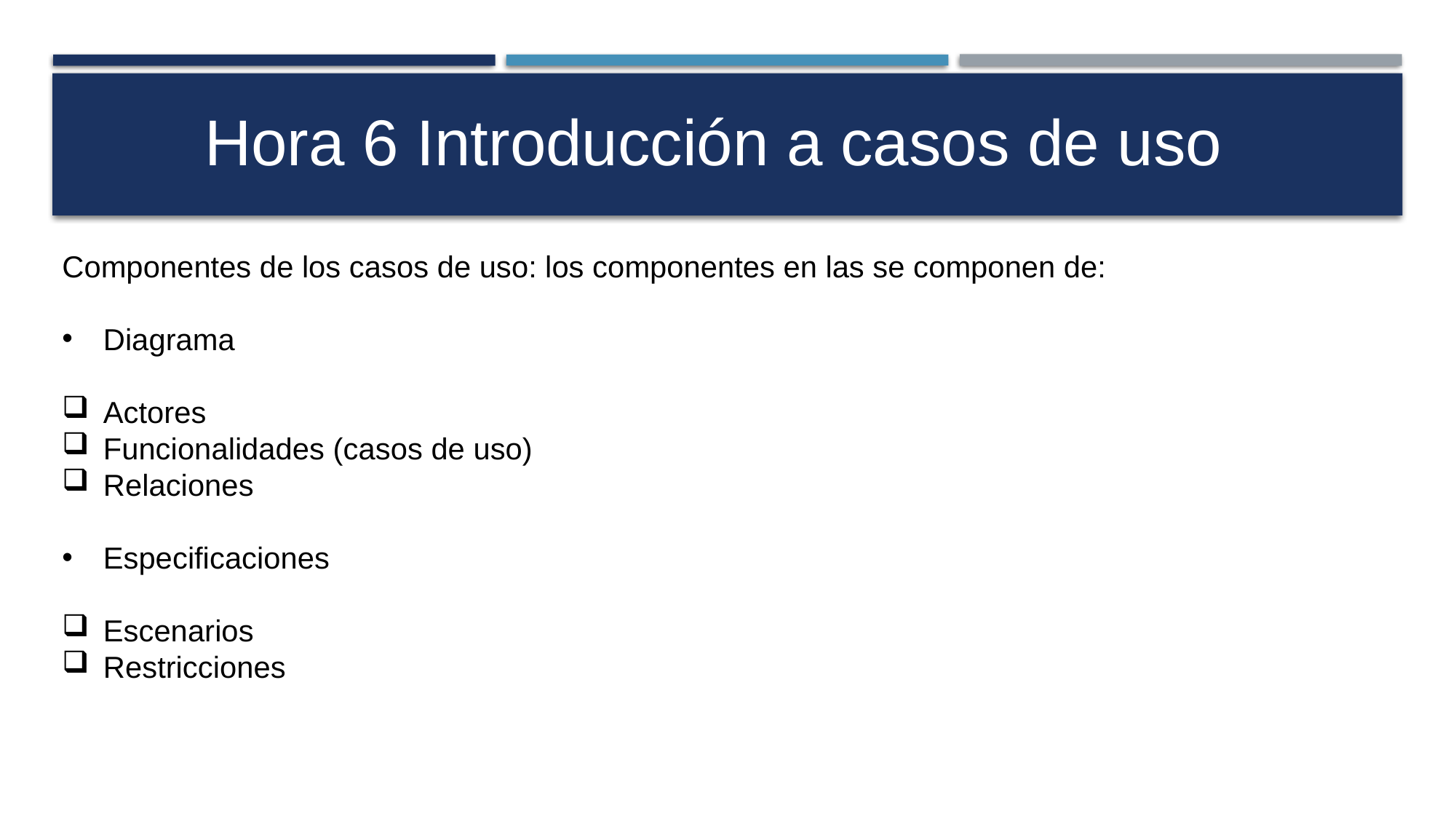

Hora 6 Introducción a casos de uso
Componentes de los casos de uso: los componentes en las se componen de:

Diagrama

Actores
Funcionalidades (casos de uso)
Relaciones

Especificaciones

Escenarios
Restricciones